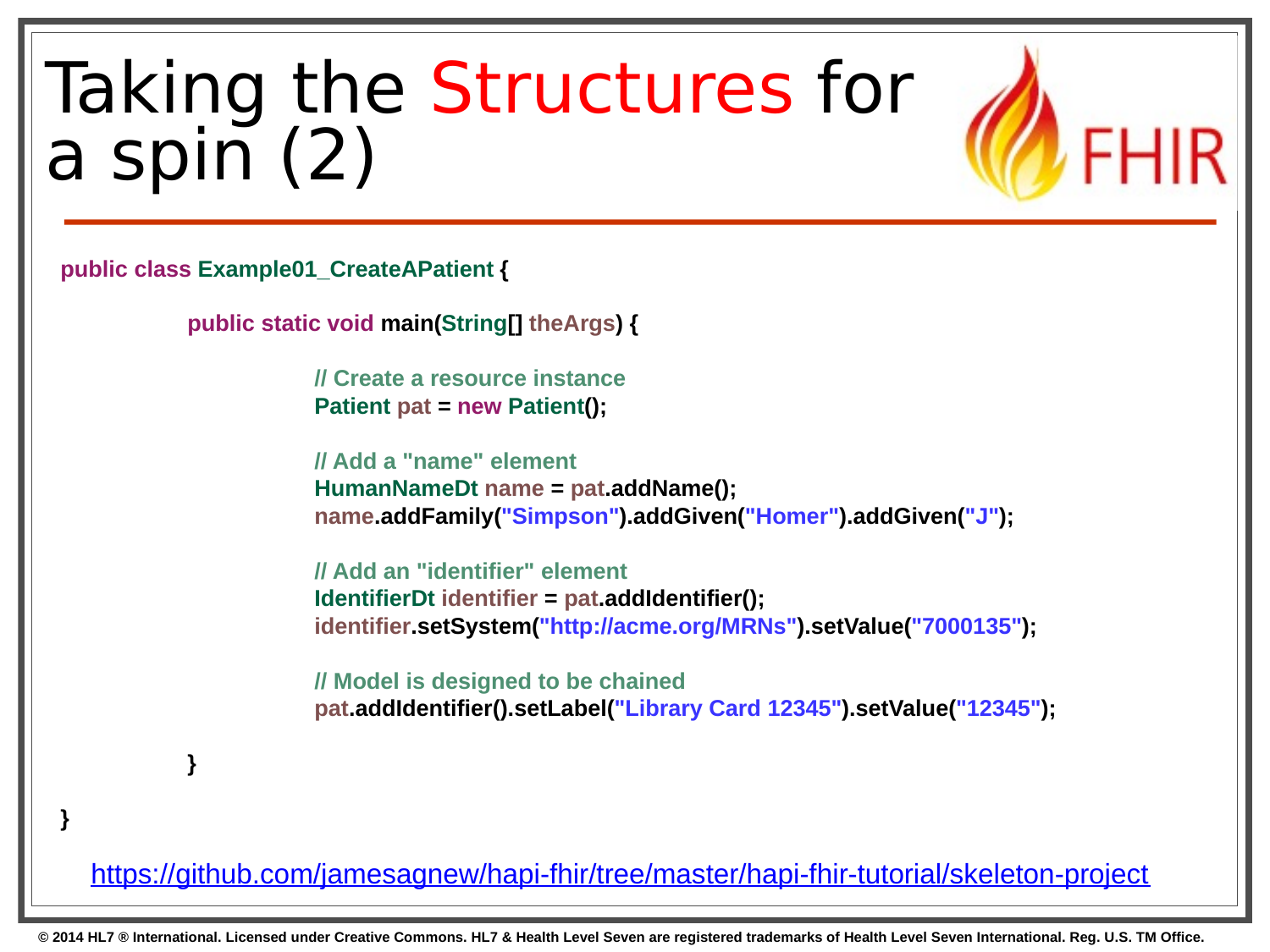

# Taking the Structures for a spin (2)
public class Example01_CreateAPatient {

	public static void main(String[] theArgs) {

		// Create a resource instance
		Patient pat = new Patient();

		// Add a "name" element
		HumanNameDt name = pat.addName();
		name.addFamily("Simpson").addGiven("Homer").addGiven("J");

		// Add an "identifier" element
		IdentifierDt identifier = pat.addIdentifier();
		identifier.setSystem("http://acme.org/MRNs").setValue("7000135");

		// Model is designed to be chained
		pat.addIdentifier().setLabel("Library Card 12345").setValue("12345");

	}

}
https://github.com/jamesagnew/hapi-fhir/tree/master/hapi-fhir-tutorial/skeleton-project
15